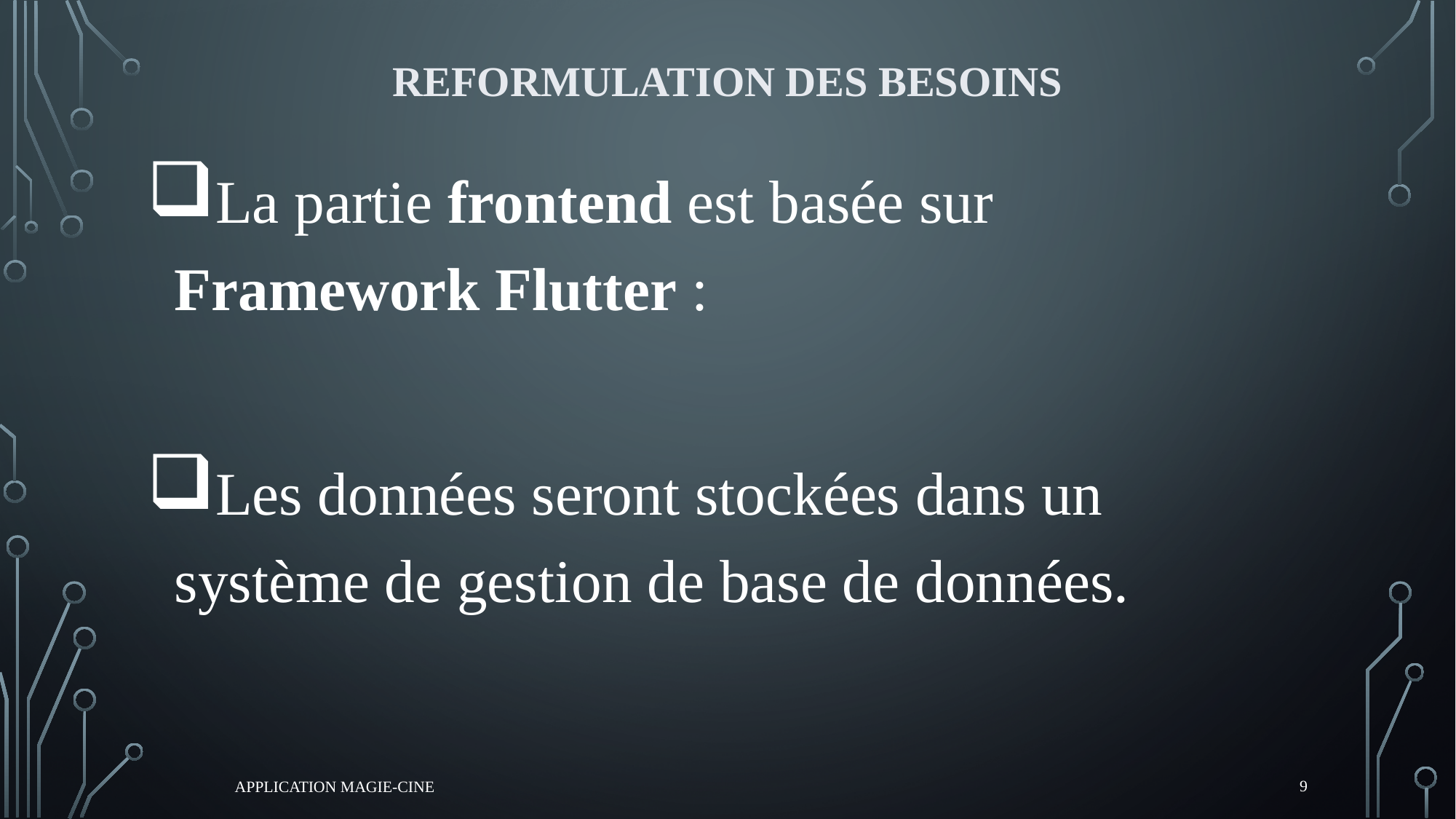

# Reformulation des besoins
La partie frontend est basée sur Framework Flutter :

Les données seront stockées dans un système de gestion de base de données.
9
APPLICATION MAGIE-CINE